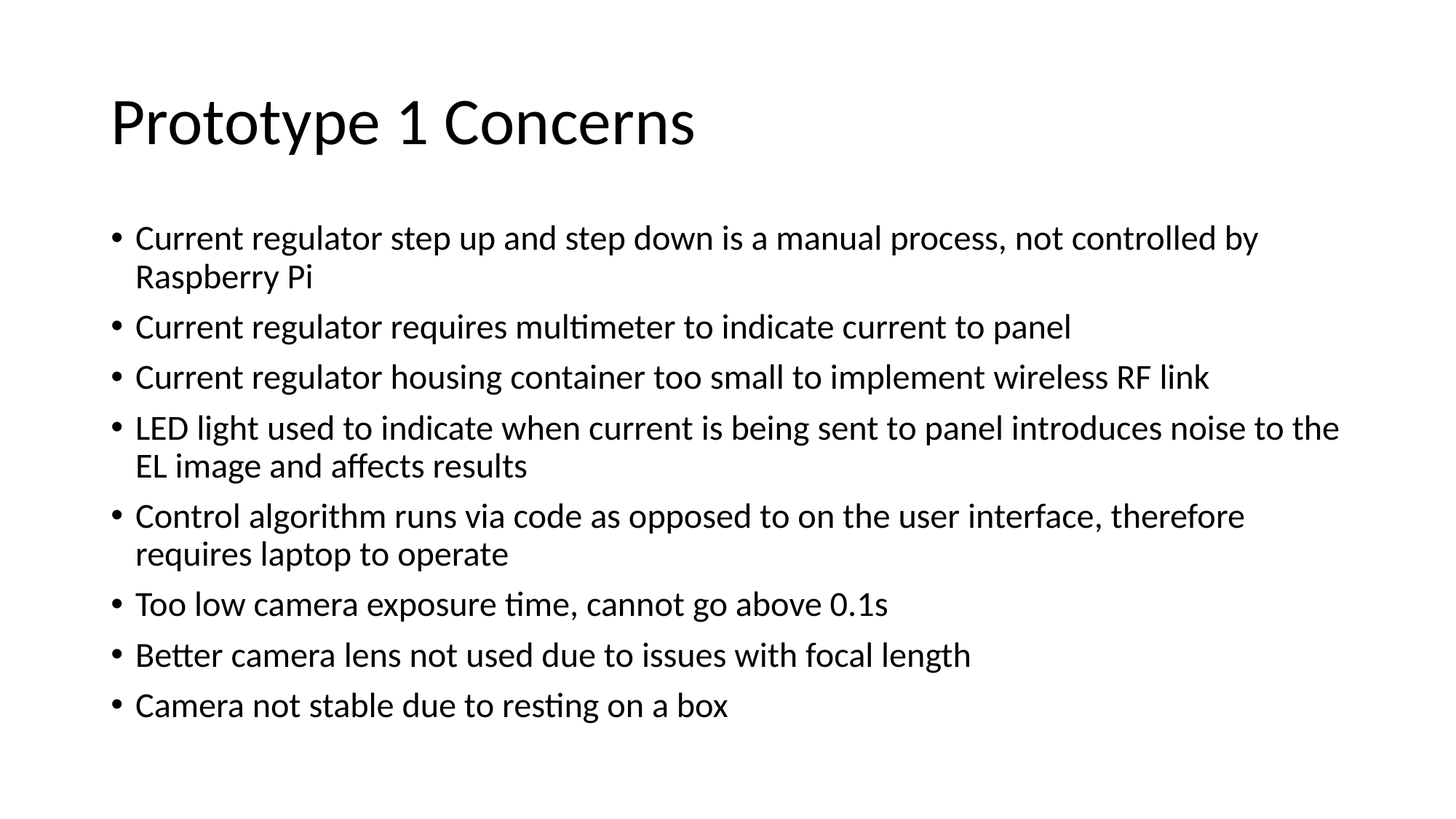

# Prototype 1 Concerns
Current regulator step up and step down is a manual process, not controlled by Raspberry Pi
Current regulator requires multimeter to indicate current to panel
Current regulator housing container too small to implement wireless RF link
LED light used to indicate when current is being sent to panel introduces noise to the EL image and affects results
Control algorithm runs via code as opposed to on the user interface, therefore requires laptop to operate
Too low camera exposure time, cannot go above 0.1s
Better camera lens not used due to issues with focal length
Camera not stable due to resting on a box